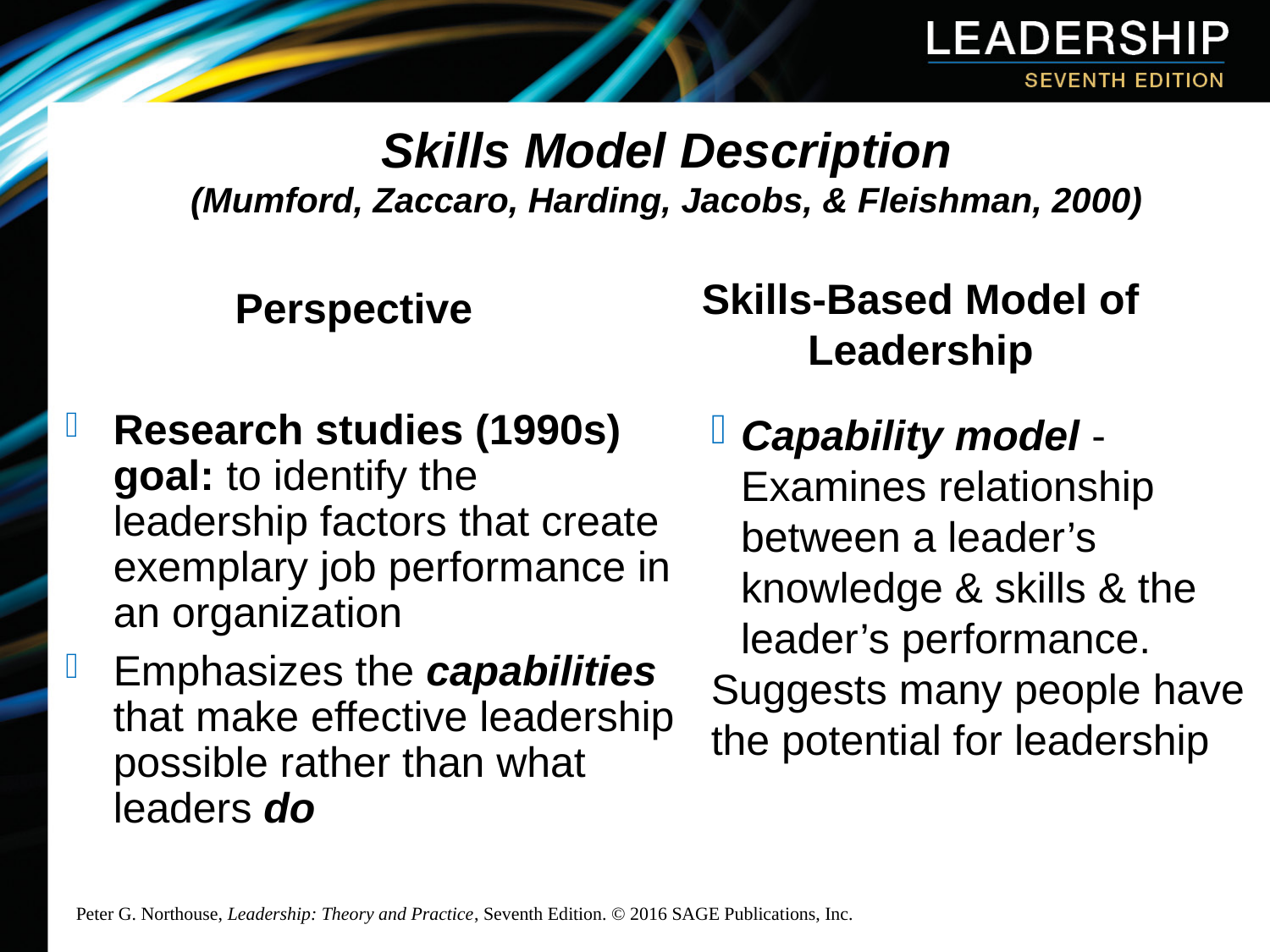

# Skills Model Description (Mumford, Zaccaro, Harding, Jacobs, & Fleishman, 2000)
Skills-Based Model of Leadership
Perspective

Research studies (1990s) goal: to identify the leadership factors that create exemplary job performance in an organization
Emphasizes the capabilities that make effective leadership possible rather than what leaders do

Capability model - Examines relationship between a leader’s knowledge & skills & the leader’s performance.
Suggests many people have the potential for leadership

Peter G. Northouse, Leadership: Theory and Practice, Seventh Edition. © 2016 SAGE Publications, Inc.